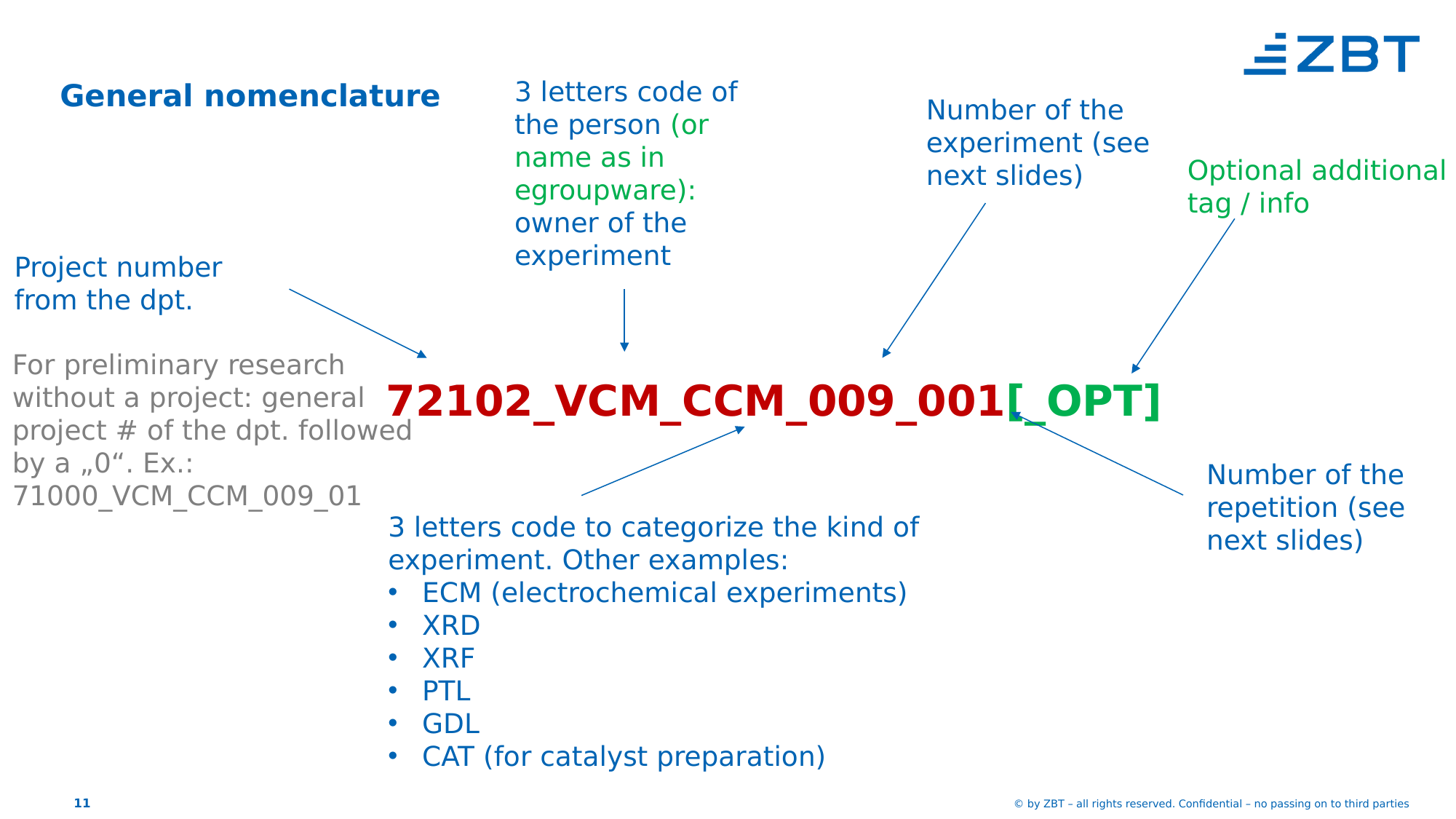

# General nomenclature
3 letters code of the person (or name as in egroupware): owner of the experiment
Number of the experiment (see next slides)
Optional additional tag / info
Project number from the dpt.
For preliminary research without a project: general project # of the dpt. followed by a „0“. Ex.: 71000_VCM_CCM_009_01
72102_VCM_CCM_009_001[_OPT]

Number of the repetition (see next slides)
3 letters code to categorize the kind of experiment. Other examples:
ECM (electrochemical experiments)
XRD
XRF
PTL
GDL
CAT (for catalyst preparation)